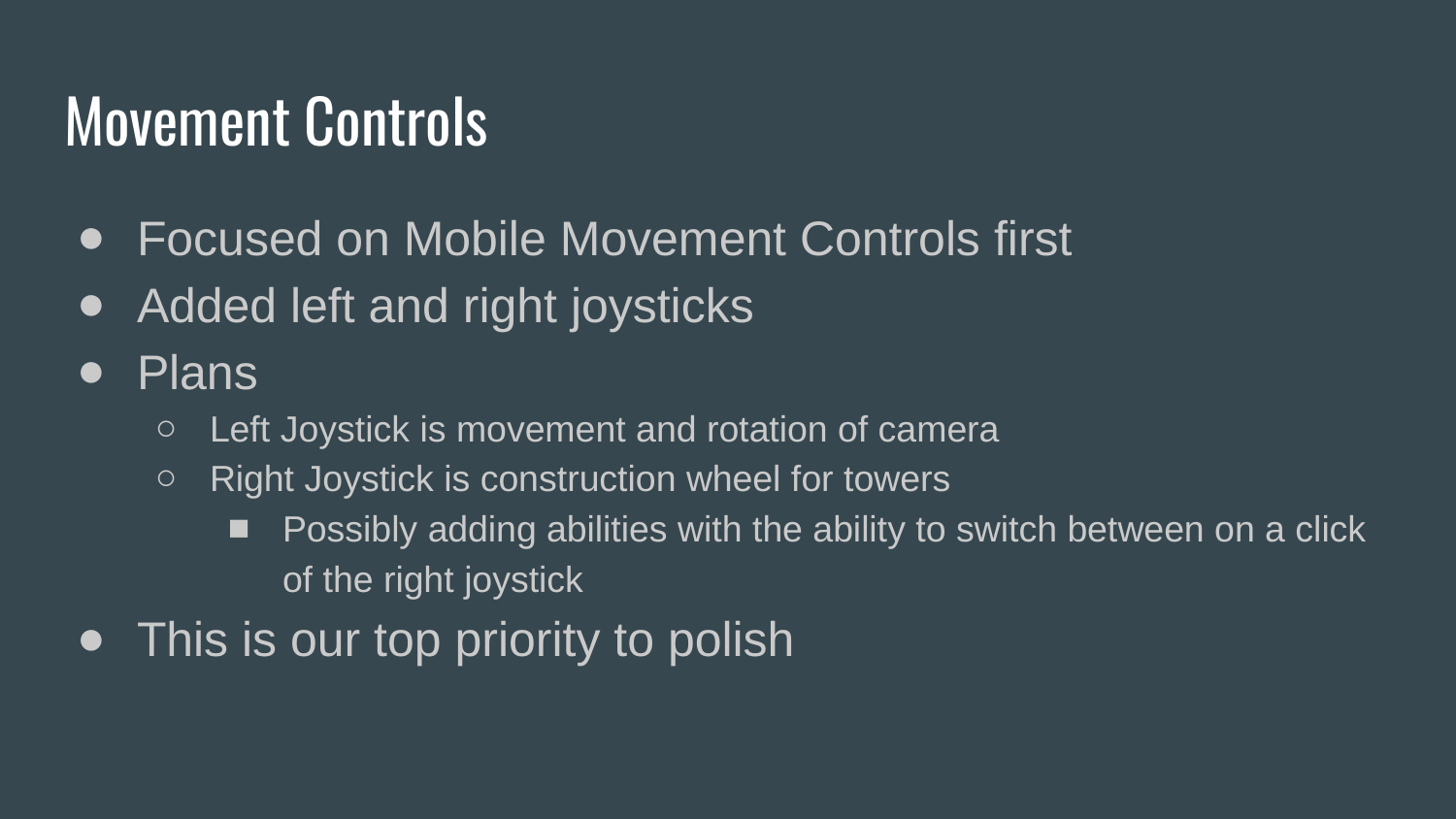

# Movement Controls
Focused on Mobile Movement Controls first
Added left and right joysticks
Plans
Left Joystick is movement and rotation of camera
Right Joystick is construction wheel for towers
Possibly adding abilities with the ability to switch between on a click of the right joystick
This is our top priority to polish